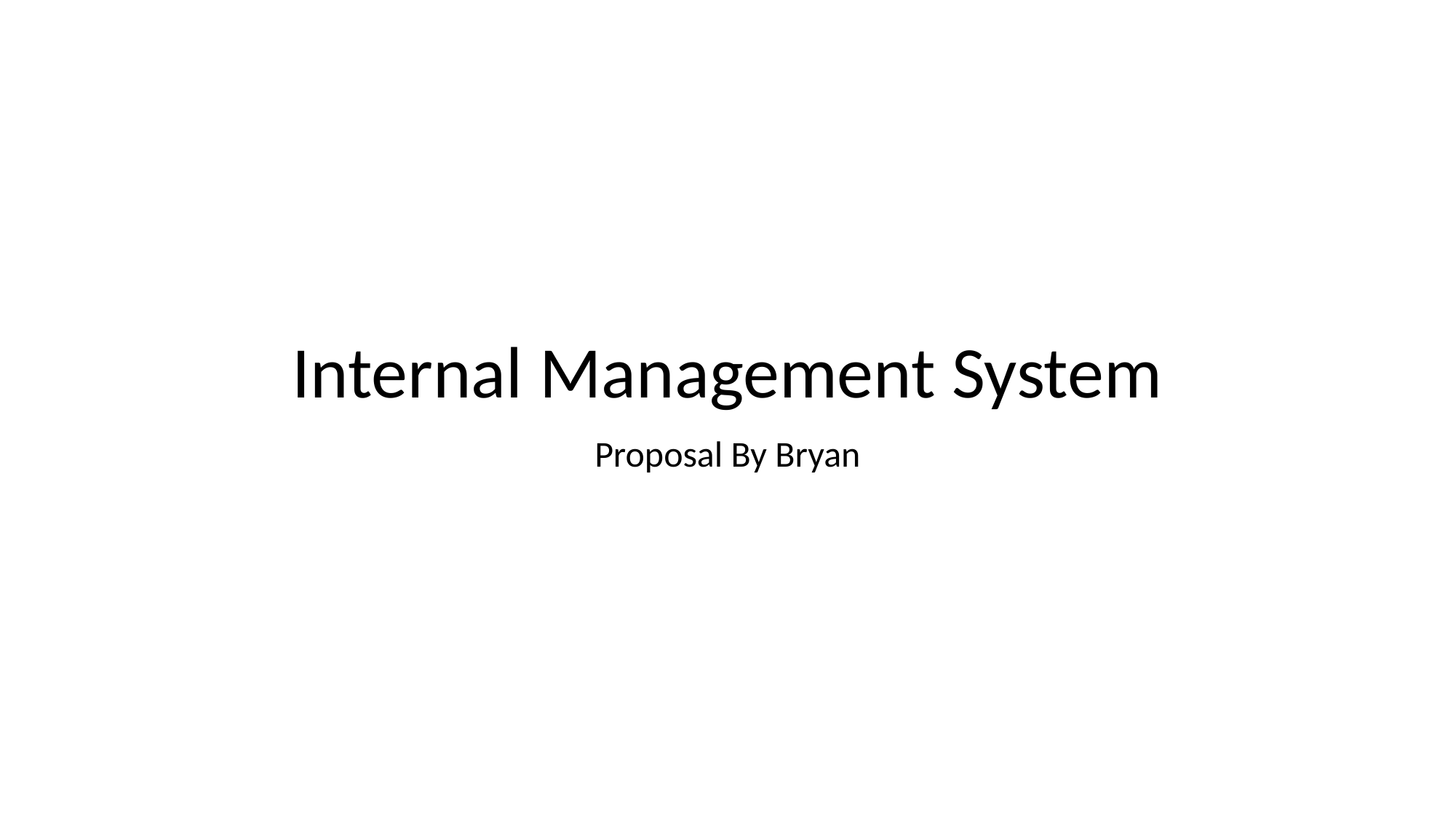

# Internal Management System
Proposal By Bryan